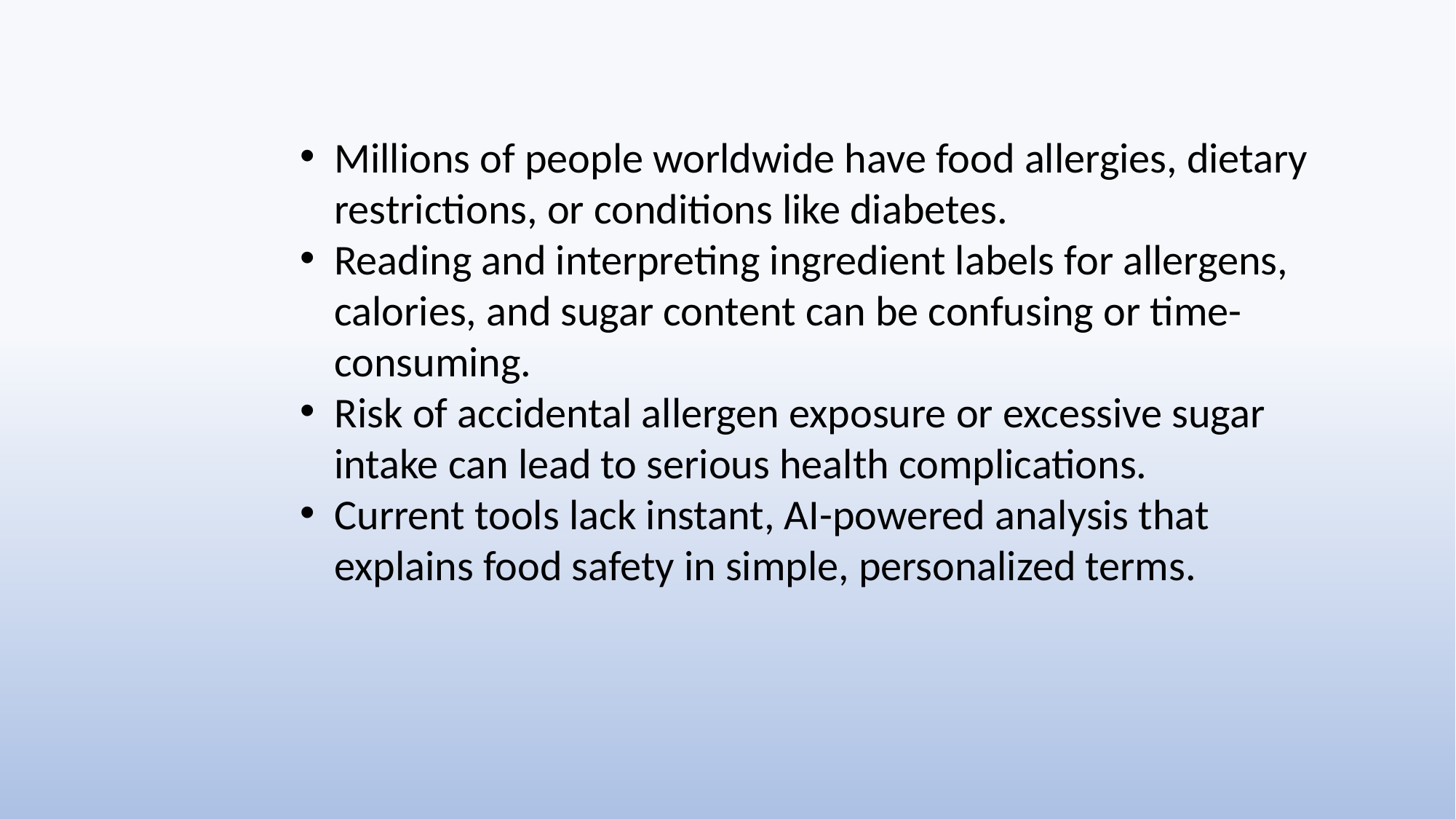

Millions of people worldwide have food allergies, dietary restrictions, or conditions like diabetes.
Reading and interpreting ingredient labels for allergens, calories, and sugar content can be confusing or time-consuming.
Risk of accidental allergen exposure or excessive sugar intake can lead to serious health complications.
Current tools lack instant, AI-powered analysis that explains food safety in simple, personalized terms.